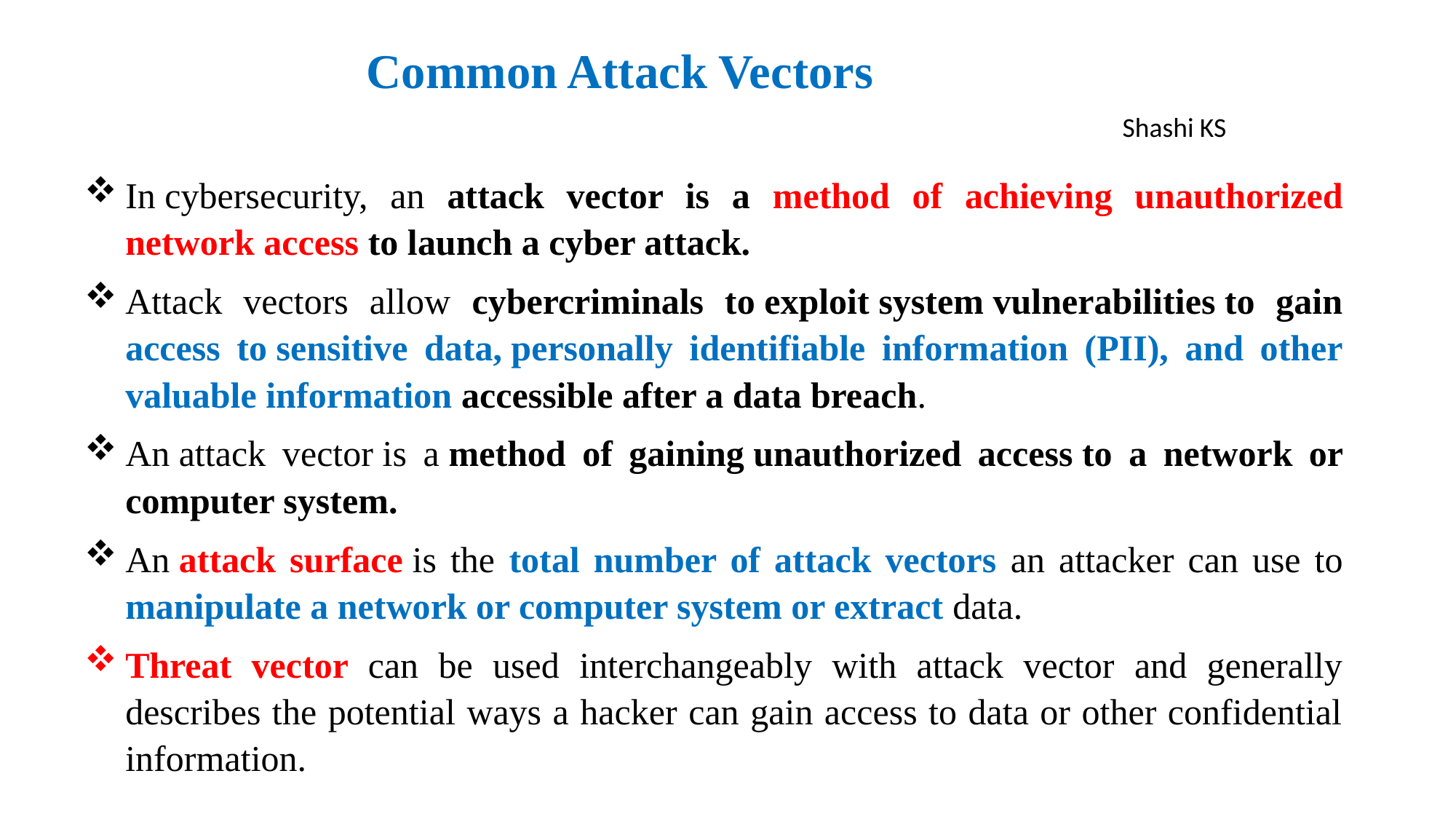

Common Attack Vectors

In cybersecurity, an attack vector is a method of achieving unauthorized network access to launch a cyber attack.
Attack vectors allow cybercriminals to exploit system vulnerabilities to gain access to sensitive data, personally identifiable information (PII), and other valuable information accessible after a data breach.
An attack vector is a method of gaining unauthorized access to a network or computer system.
An attack surface is the total number of attack vectors an attacker can use to manipulate a network or computer system or extract data.
Threat vector can be used interchangeably with attack vector and generally describes the potential ways a hacker can gain access to data or other confidential information.